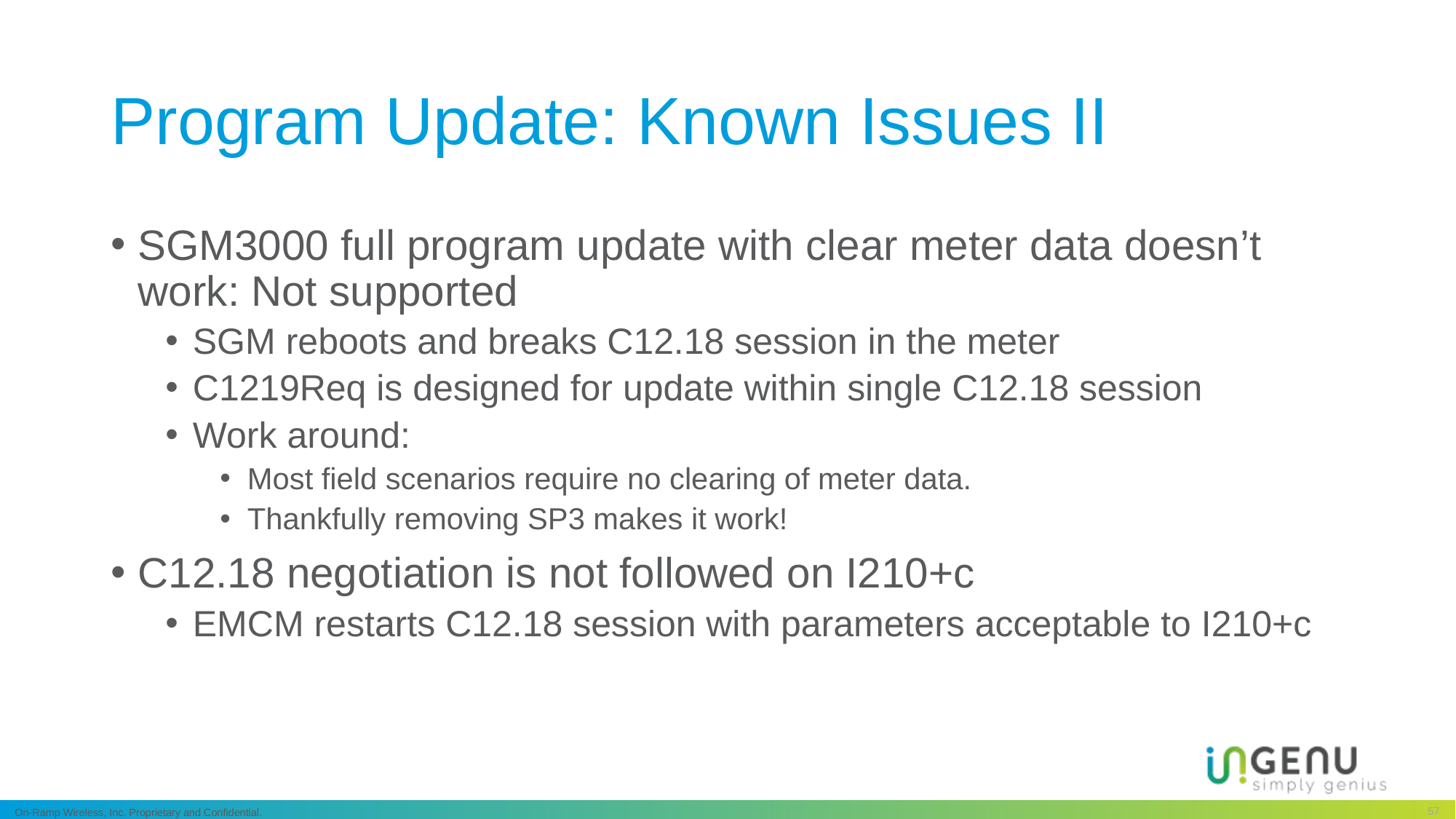

# Program Update: Known Issues II
SGM3000 full program update with clear meter data doesn’t work: Not supported
SGM reboots and breaks C12.18 session in the meter
C1219Req is designed for update within single C12.18 session
Work around:
Most field scenarios require no clearing of meter data.
Thankfully removing SP3 makes it work!
C12.18 negotiation is not followed on I210+c
EMCM restarts C12.18 session with parameters acceptable to I210+c